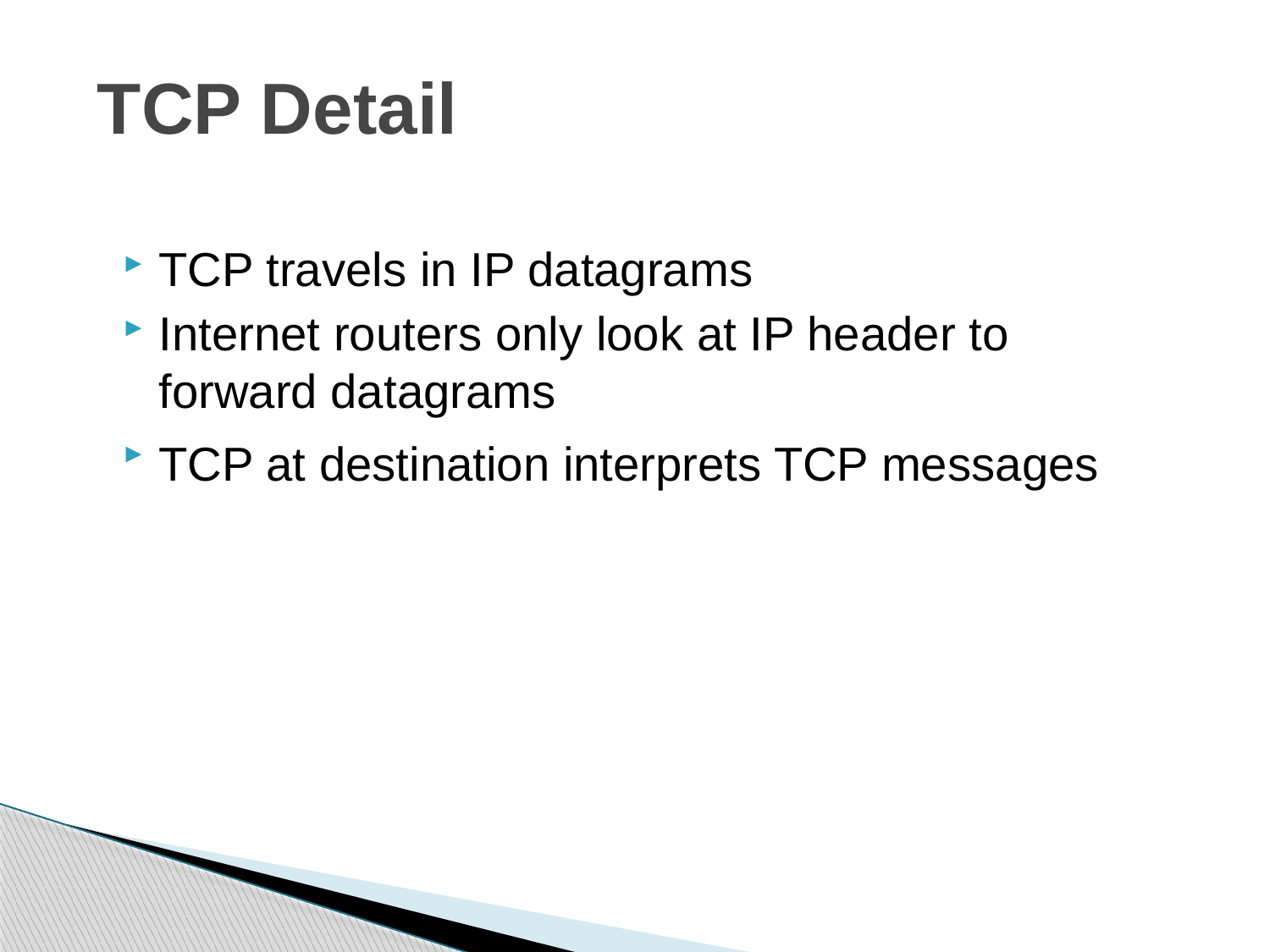

# TCP Detail

TCP travels in IP datagrams
Internet routers only look at IP header to forward datagrams
TCP at destination interprets TCP messages